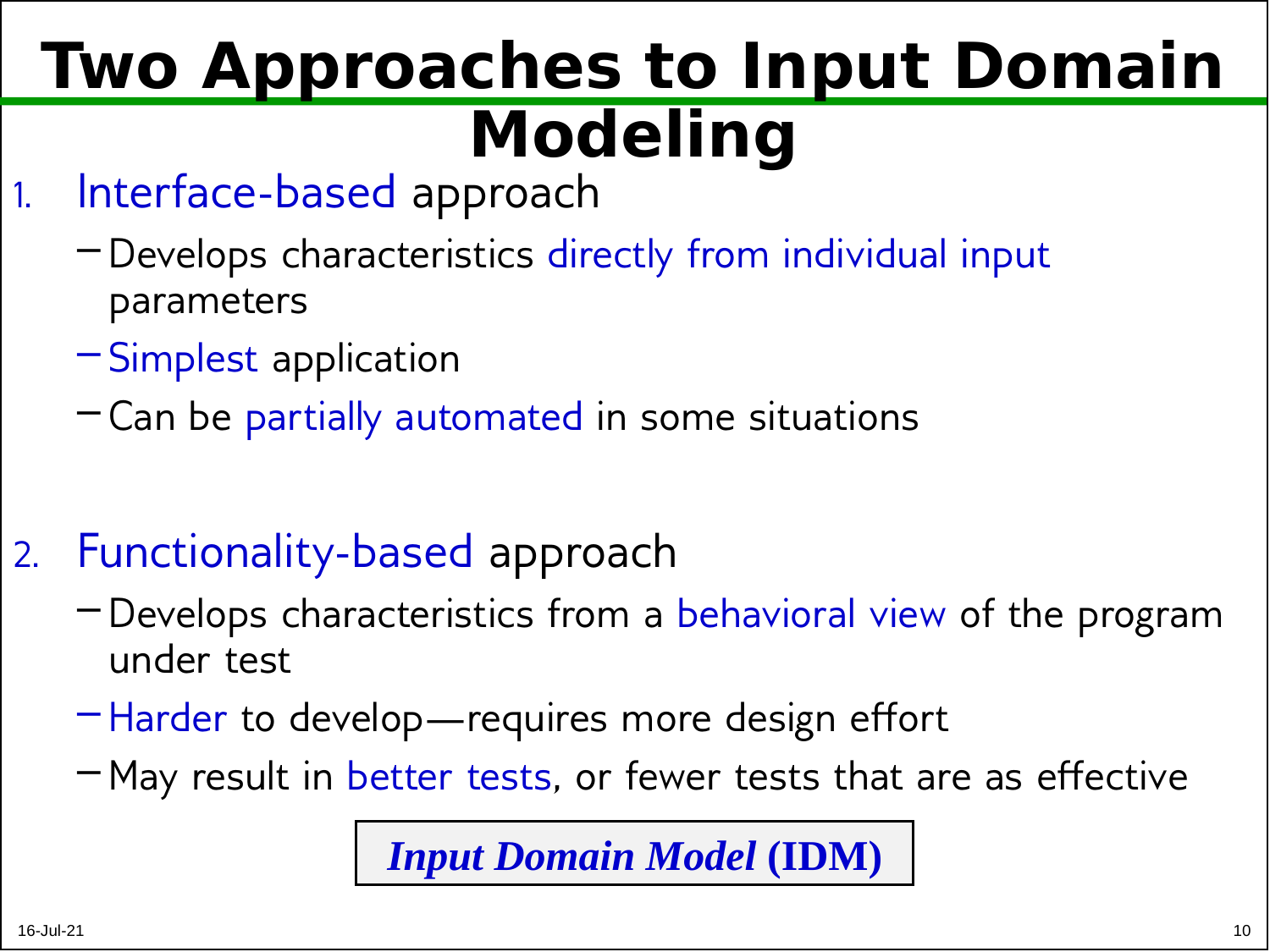

# Two Approaches to Input Domain Modeling
Interface-based approach
Develops characteristics directly from individual input parameters
Simplest application
Can be partially automated in some situations

Functionality-based approach
Develops characteristics from a behavioral view of the program under test
Harder to develop—requires more design effort
May result in better tests, or fewer tests that are as effective
Input Domain Model (IDM)
10
16-Jul-21